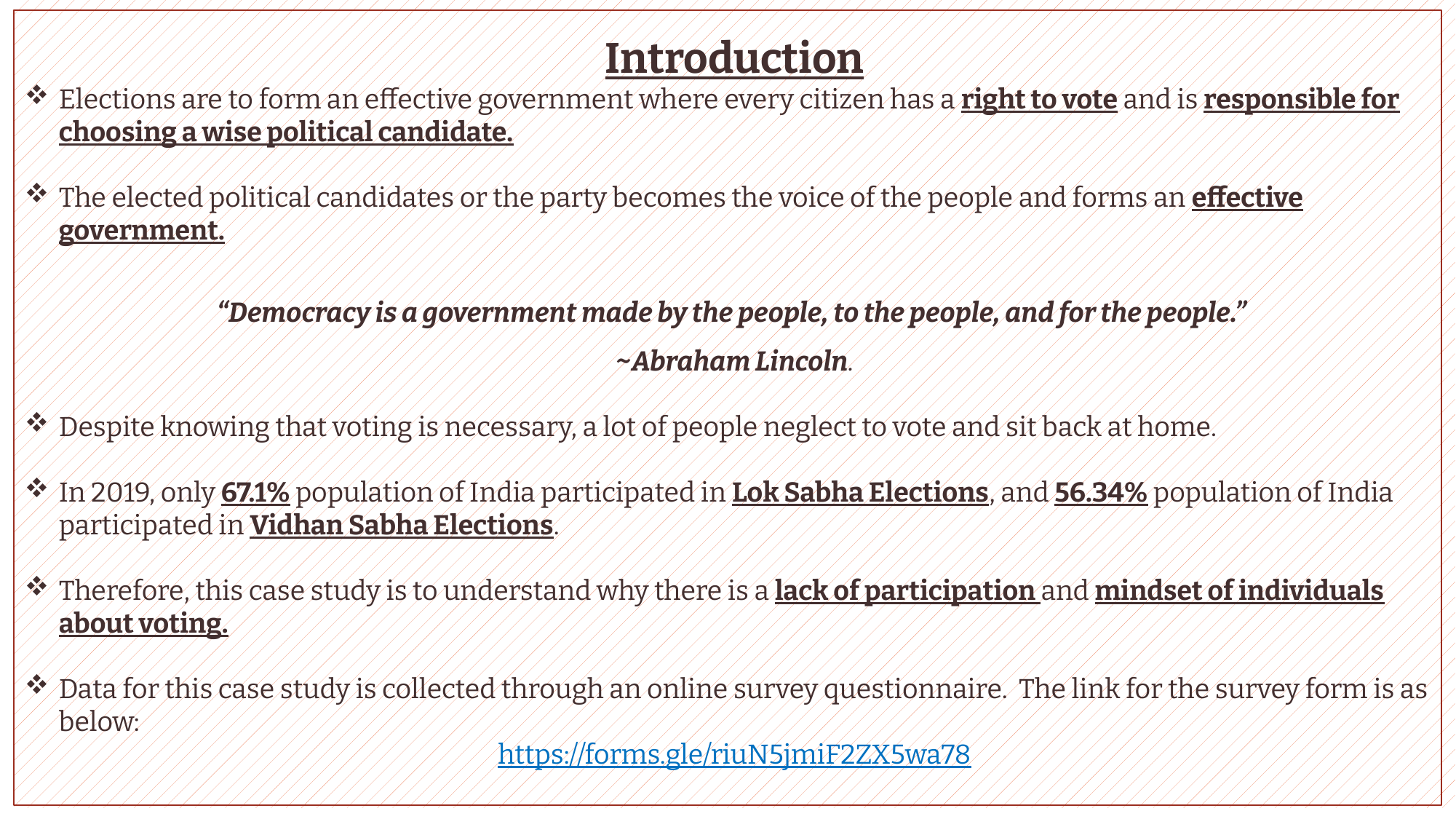

Introduction
Elections are to form an effective government where every citizen has a right to vote and is responsible for choosing a wise political candidate.

The elected political candidates or the party becomes the voice of the people and forms an effective government.

“Democracy is a government made by the people, to the people, and for the people.”
~Abraham Lincoln.

Despite knowing that voting is necessary, a lot of people neglect to vote and sit back at home.

In 2019, only 67.1% population of India participated in Lok Sabha Elections, and 56.34% population of India participated in Vidhan Sabha Elections.

Therefore, this case study is to understand why there is a lack of participation and mindset of individuals about voting.

Data for this case study is collected through an online survey questionnaire.  The link for the survey form is as below:
https://forms.gle/riuN5jmiF2ZX5wa78